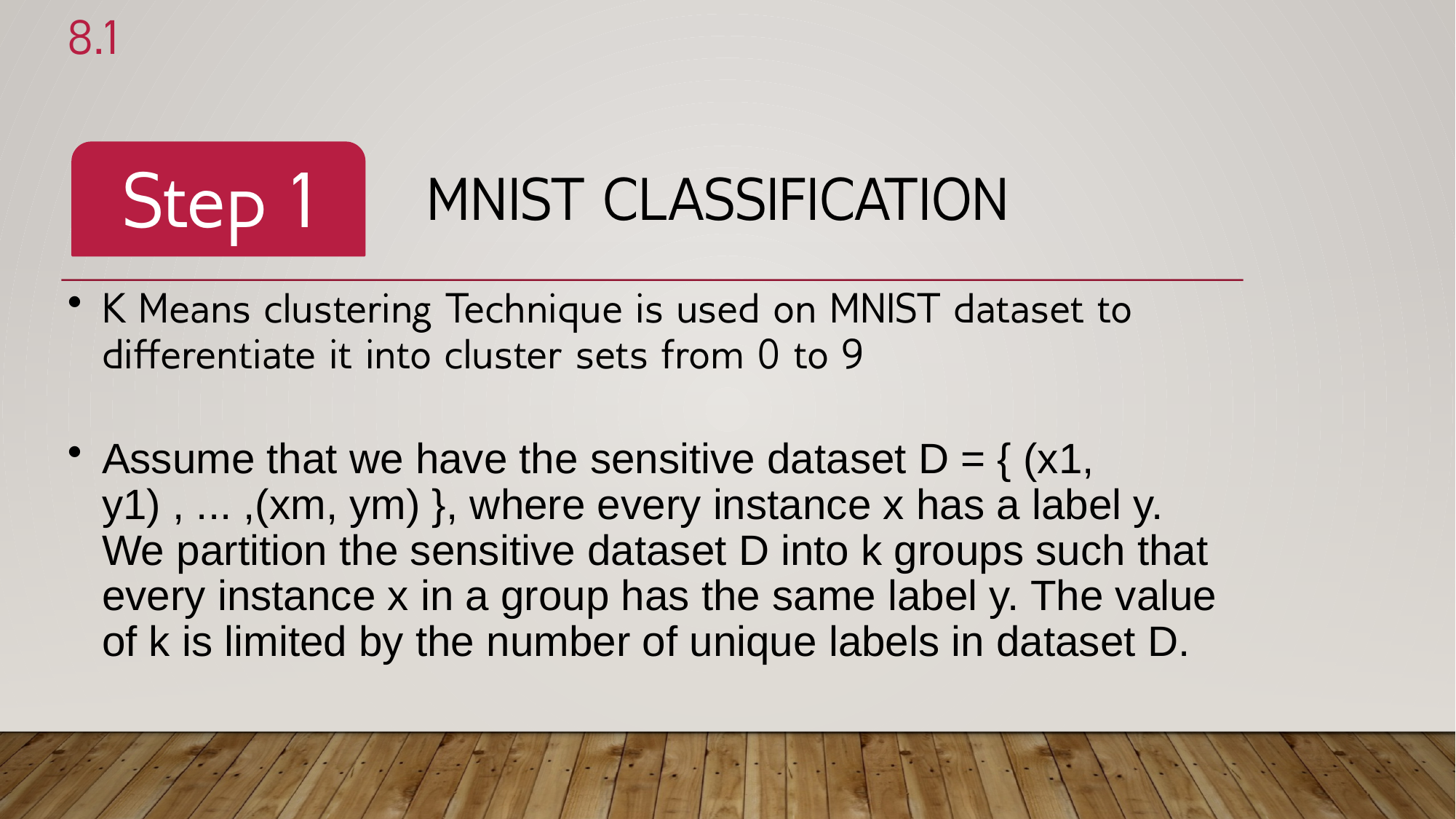

8.1

  MNIST CLASSIFICATION
Step 1
K Means clustering Technique is used on MNIST dataset to differentiate it into cluster sets from 0 to 9

Assume that we have the sensitive dataset D = { (x1, y1) , ... ,(xm, ym) }, where every instance x has a label y. We partition the sensitive dataset D into k groups such that every instance x in a group has the same label y. The value of k is limited by the number of unique labels in dataset D.